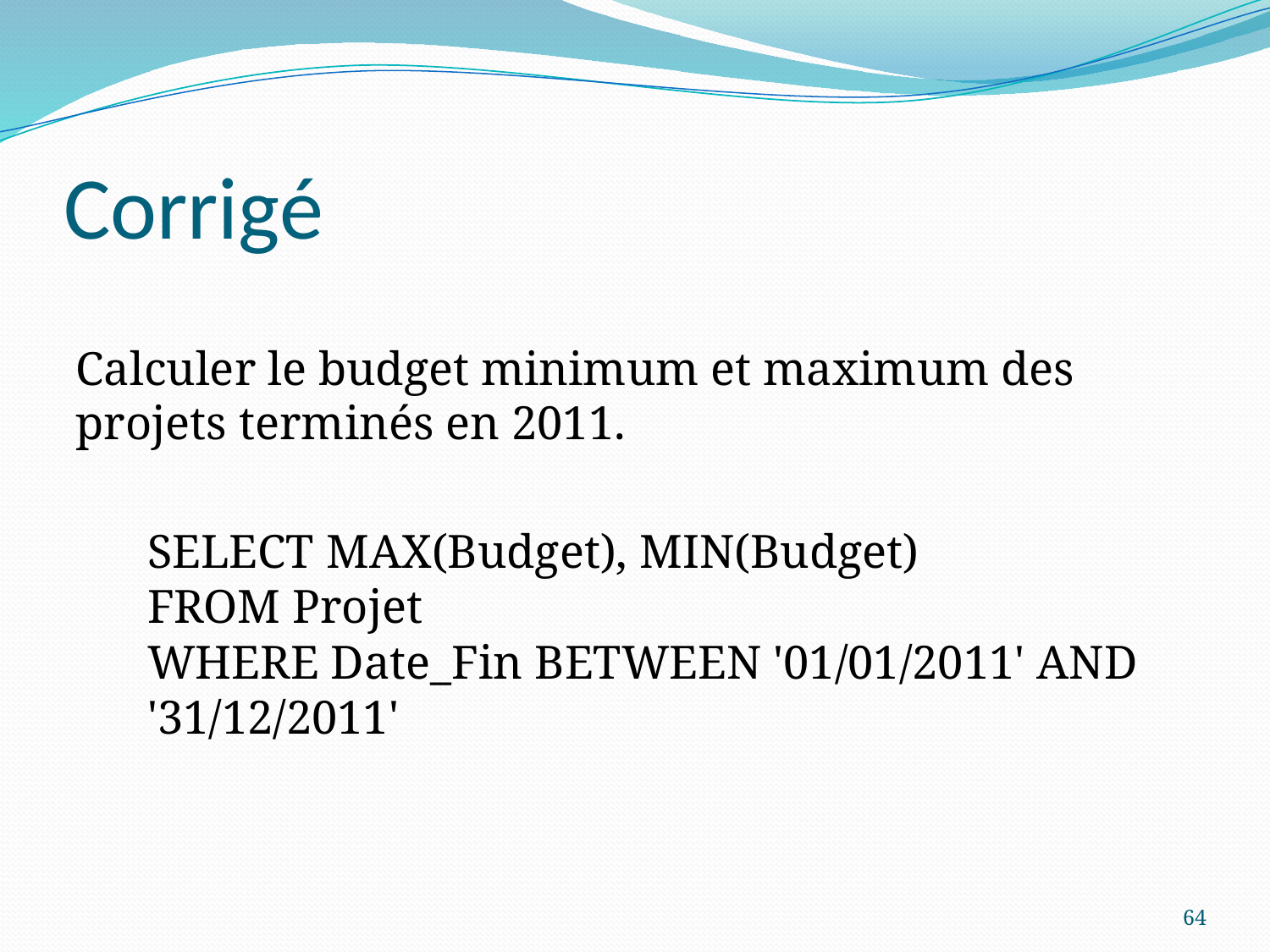

# Corrigé

Calculer le budget minimum et maximum des projets terminés en 2011.

	SELECT MAX(Budget), MIN(Budget)
FROM Projet
WHERE Date_Fin BETWEEN '01/01/2011' AND '31/12/2011'

64